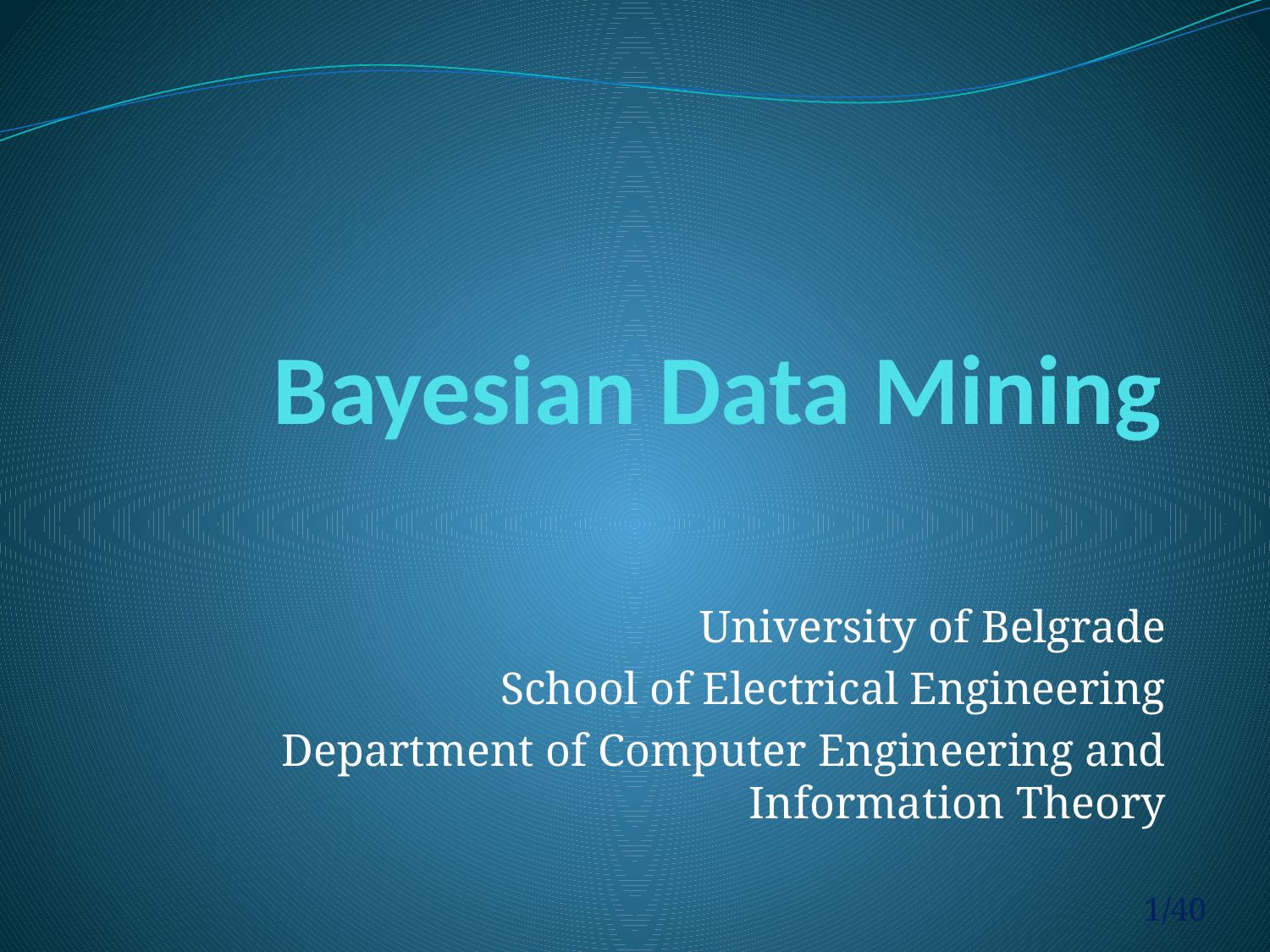

# Bayesian Data Mining
University of Belgrade
School of Electrical Engineering
Department of Computer Engineering and Information Theory

Marko Stupar  11/3370       sm113370m@student.etf.rs
1/40